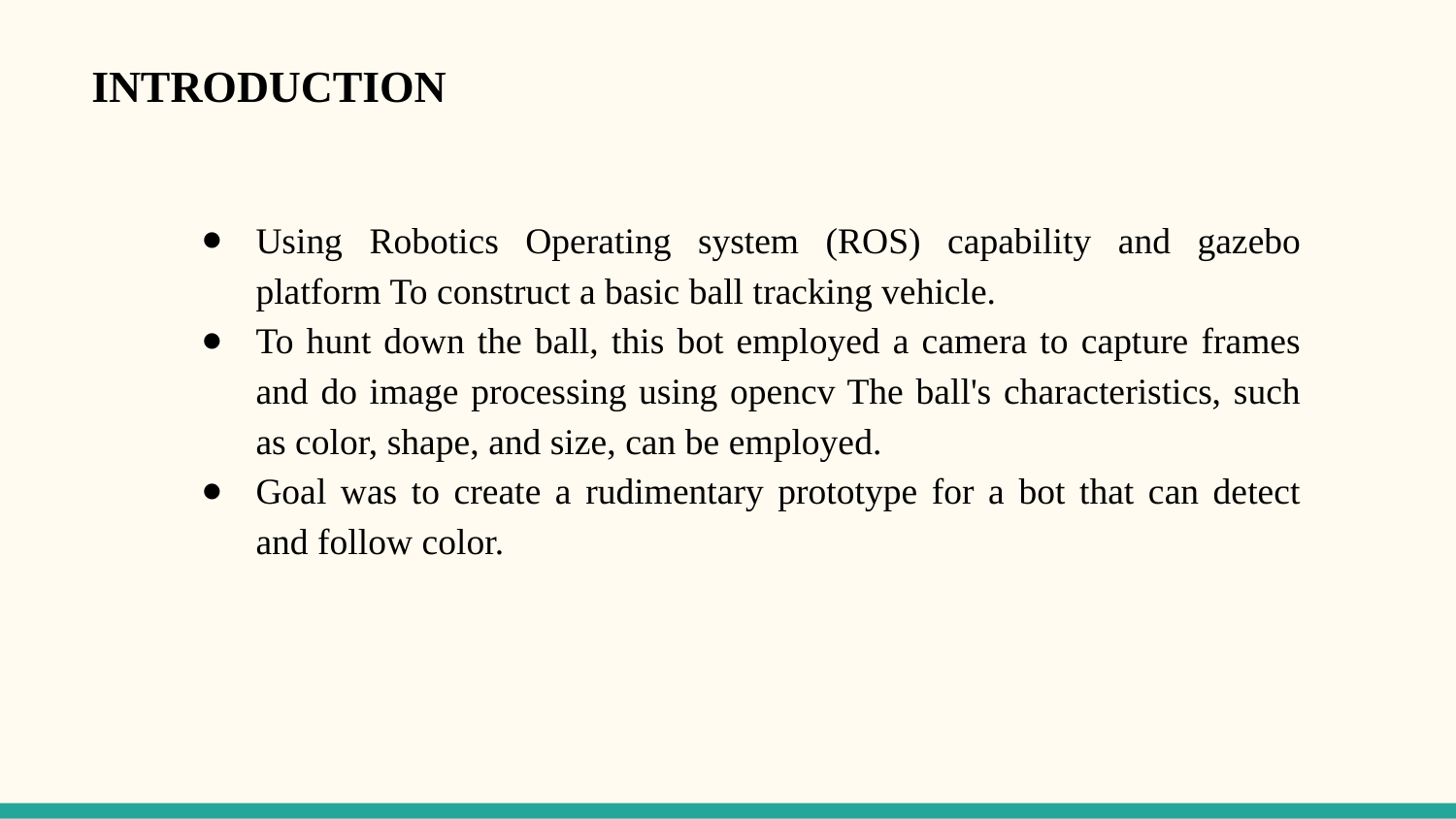

INTRODUCTION
Using Robotics Operating system (ROS) capability and gazebo platform To construct a basic ball tracking vehicle.
To hunt down the ball, this bot employed a camera to capture frames and do image processing using opencv The ball's characteristics, such as color, shape, and size, can be employed.
Goal was to create a rudimentary prototype for a bot that can detect and follow color.